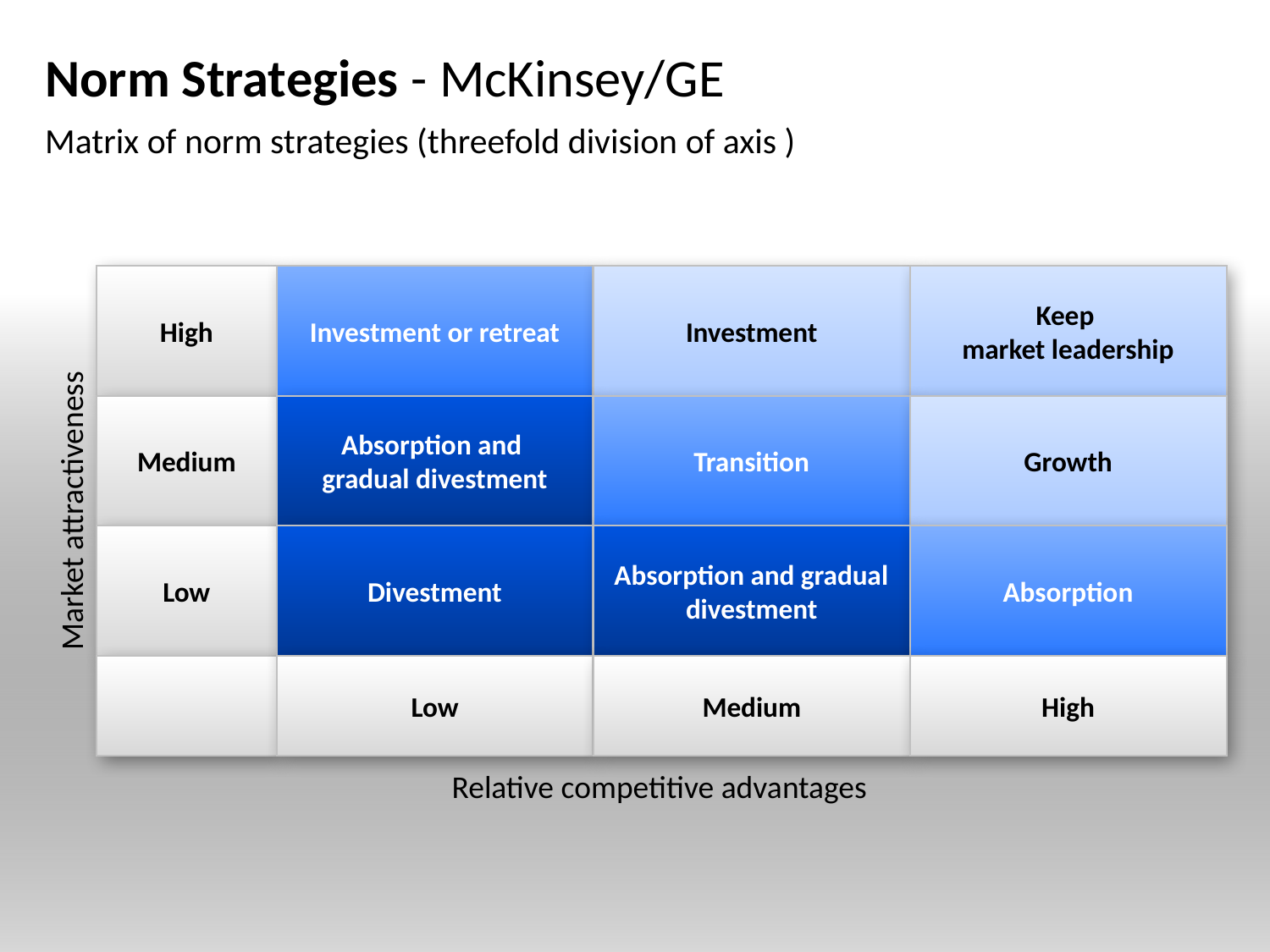

# Norm Strategies - McKinsey/GE
Matrix of norm strategies (threefold division of axis )
High
Investment or retreat
Investment
Keep
market leadership
Absorption and
gradual divestment
Transition
Growth
Divestment
Absorption and gradual divestment
Absorption
Medium
Low

Low
Medium
High
Market attractiveness
Relative competitive advantages